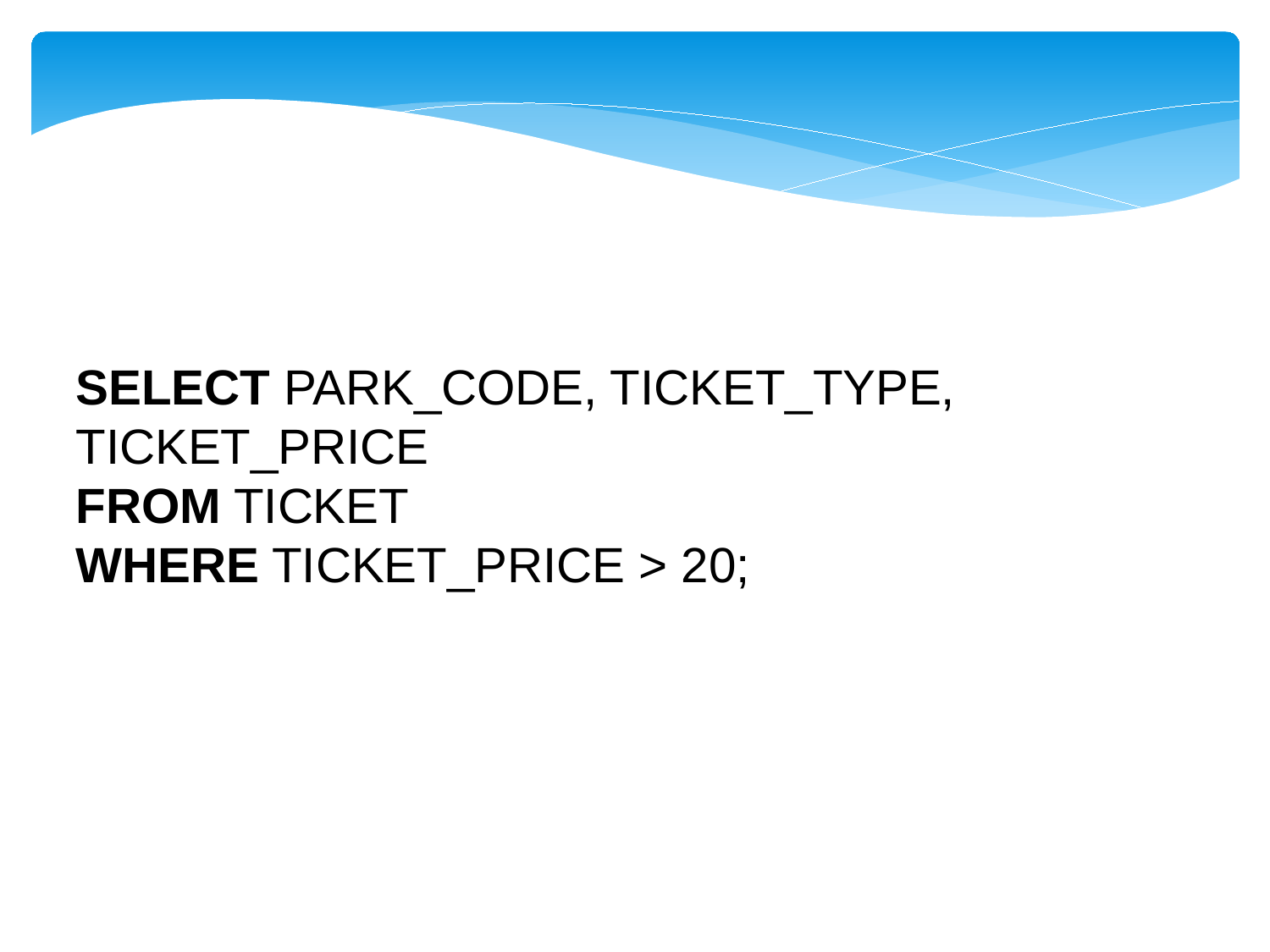

SELECT PARK_CODE, TICKET_TYPE, TICKET_PRICE
FROM TICKET
WHERE TICKET_PRICE > 20;